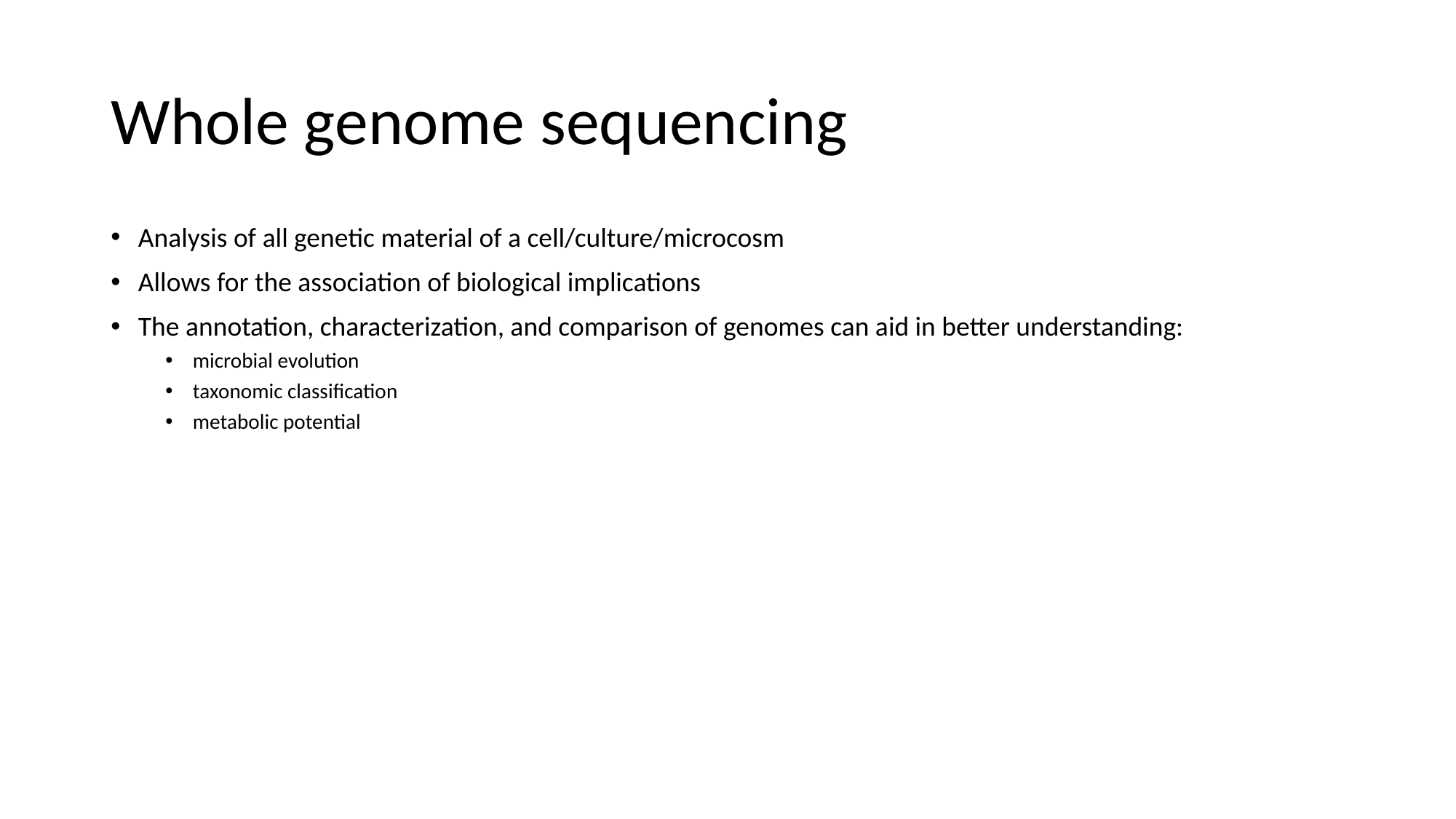

# Whole genome sequencing
Analysis of all genetic material of a cell/culture/microcosm
Allows for the association of biological implications
The annotation, characterization, and comparison of genomes can aid in better understanding:
microbial evolution
taxonomic classification
metabolic potential